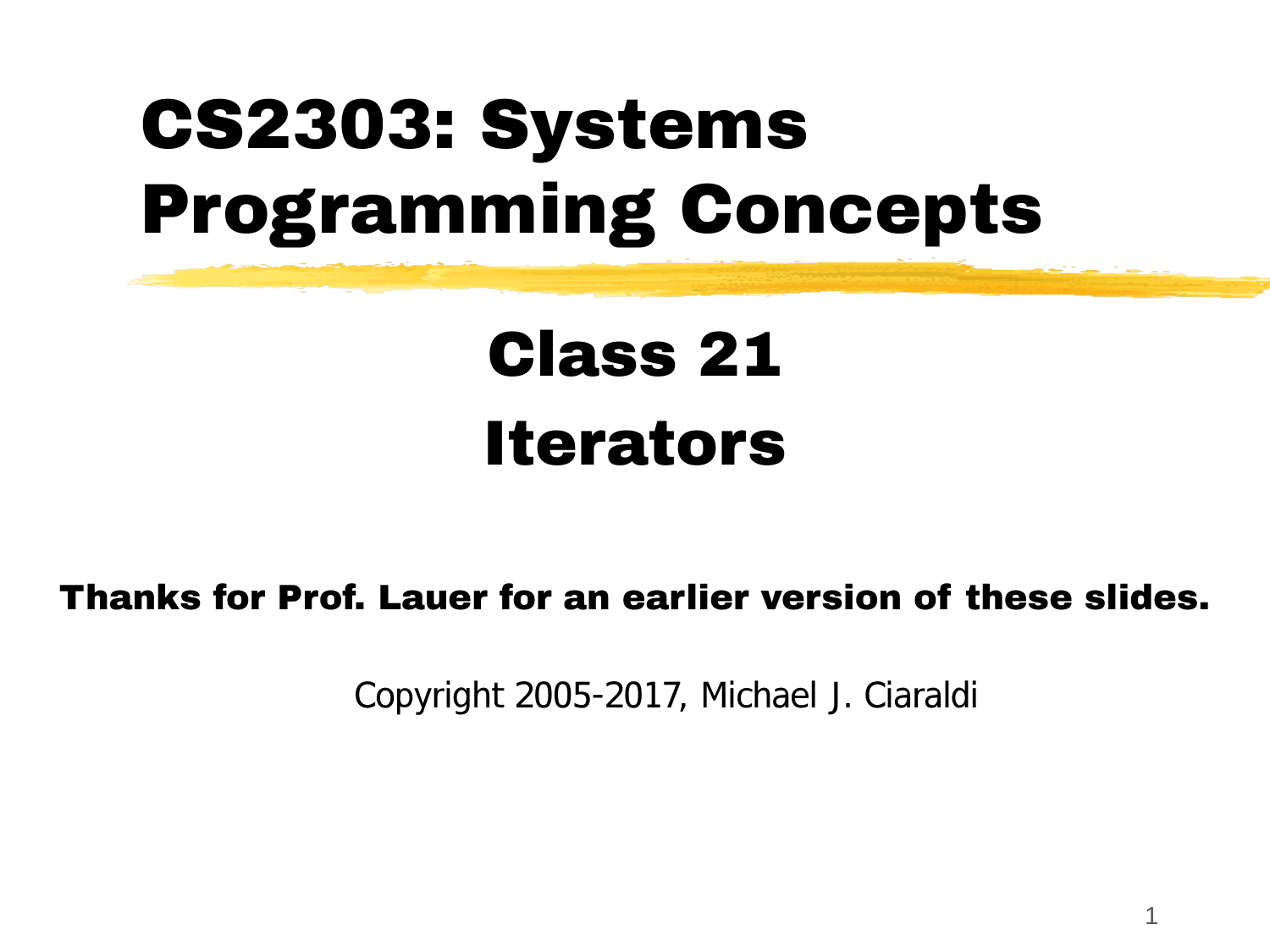

# CS2303: Systems Programming Concepts
Class 21
Iterators

Thanks for Prof. Lauer for an earlier version of these slides.

Copyright 2005-2017, Michael J. Ciaraldi
1